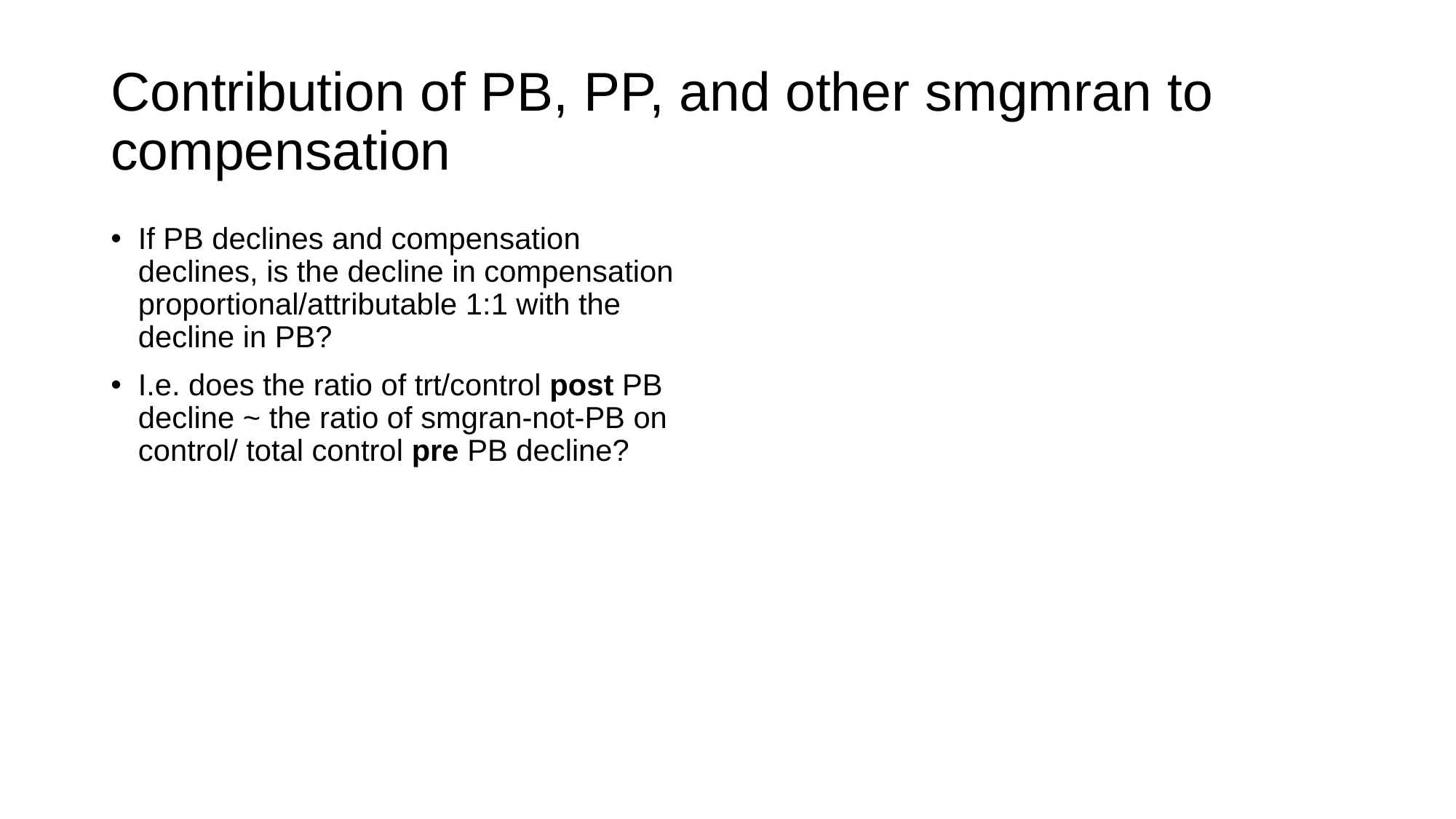

# Contribution of PB, PP, and other smgmran to compensation
If PB declines and compensation declines, is the decline in compensation proportional/attributable 1:1 with the decline in PB?
I.e. does the ratio of trt/control post PB decline ~ the ratio of smgran-not-PB on control/ total control pre PB decline?